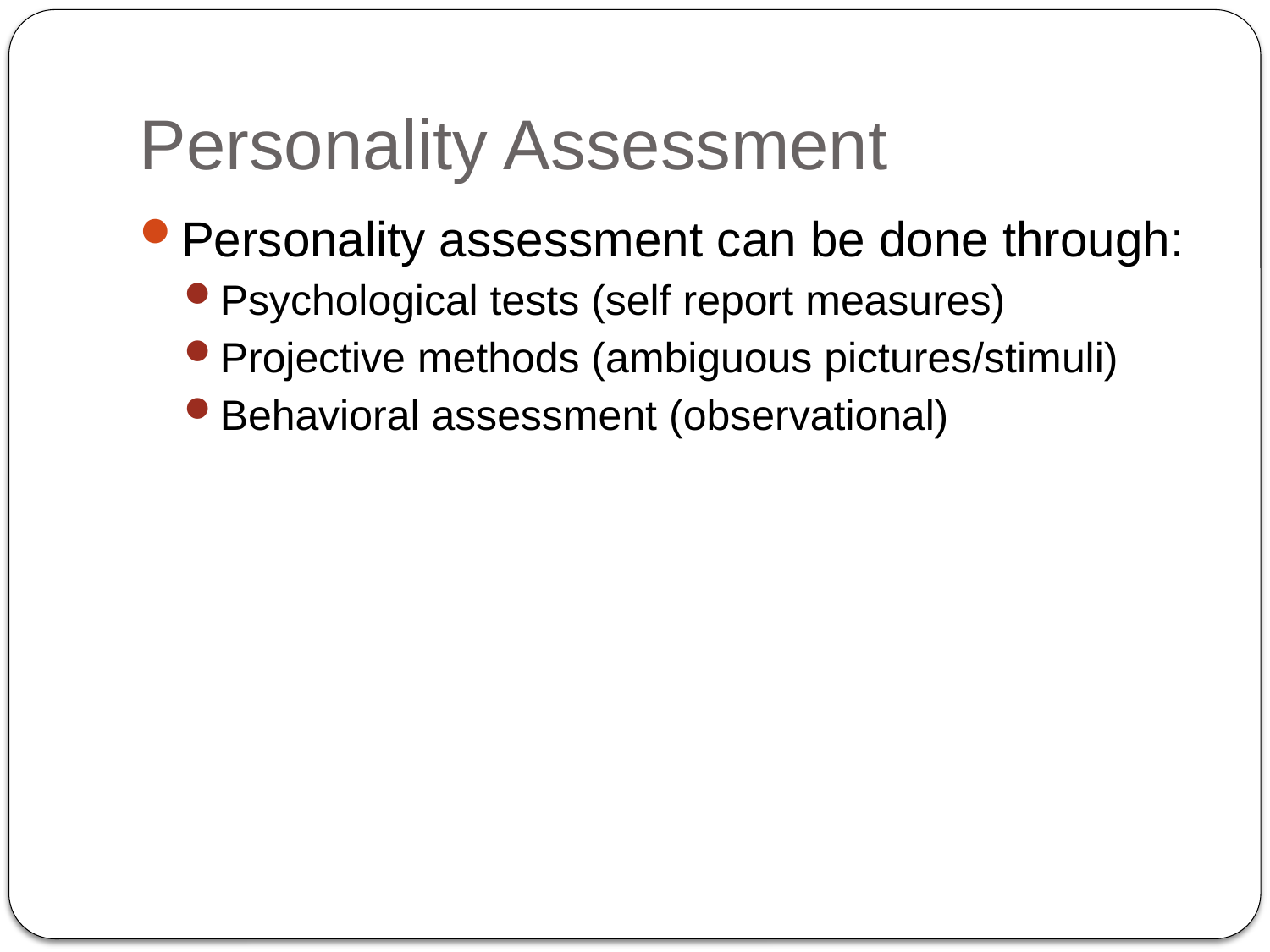

# Personality Assessment
Personality assessment can be done through:
Psychological tests (self report measures)
Projective methods (ambiguous pictures/stimuli)
Behavioral assessment (observational)